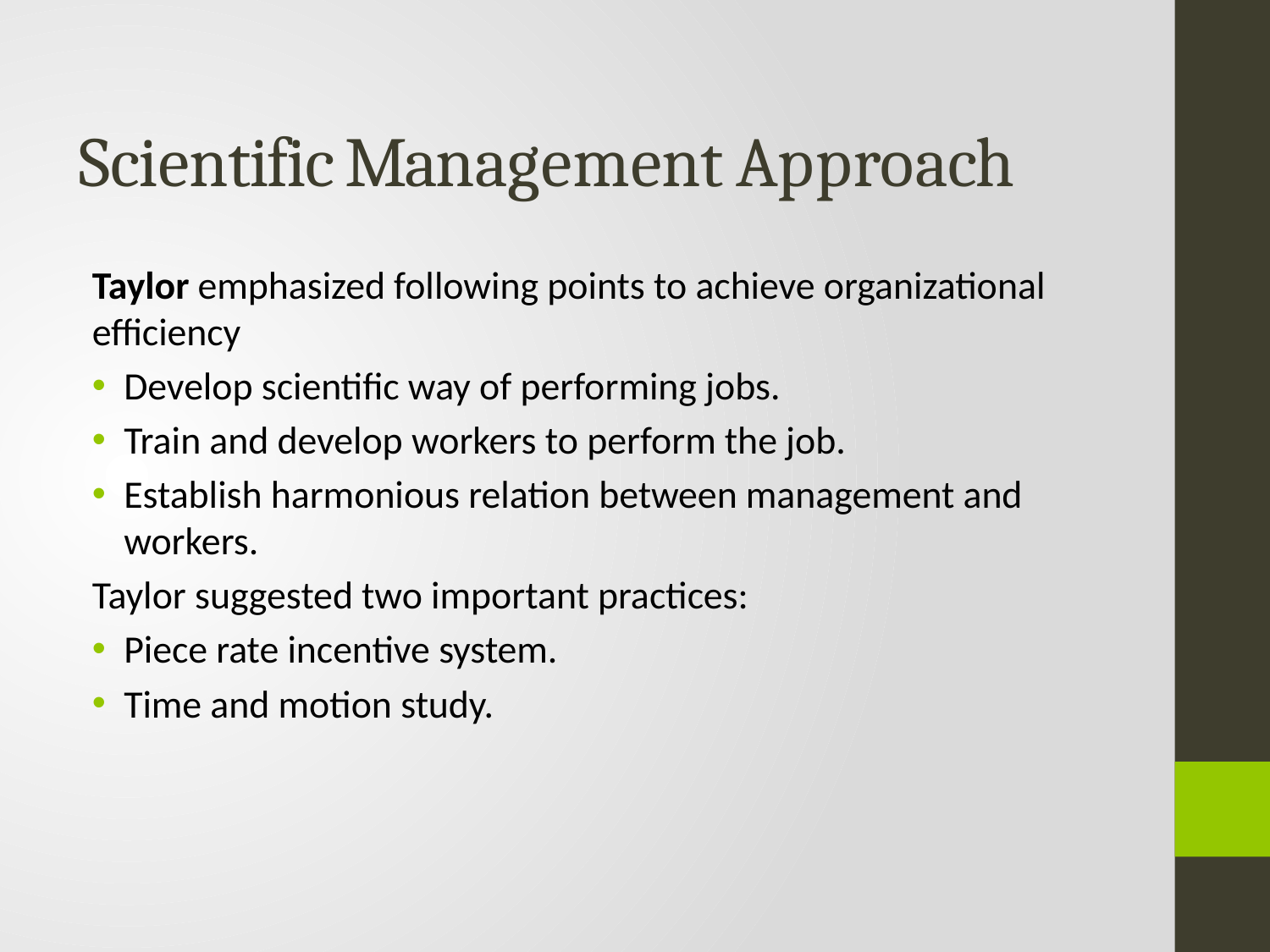

# Scientific Management Approach
Taylor emphasized following points to achieve organizational efficiency
Develop scientific way of performing jobs.
Train and develop workers to perform the job.
Establish harmonious relation between management and workers.
Taylor suggested two important practices:
Piece rate incentive system.
Time and motion study.